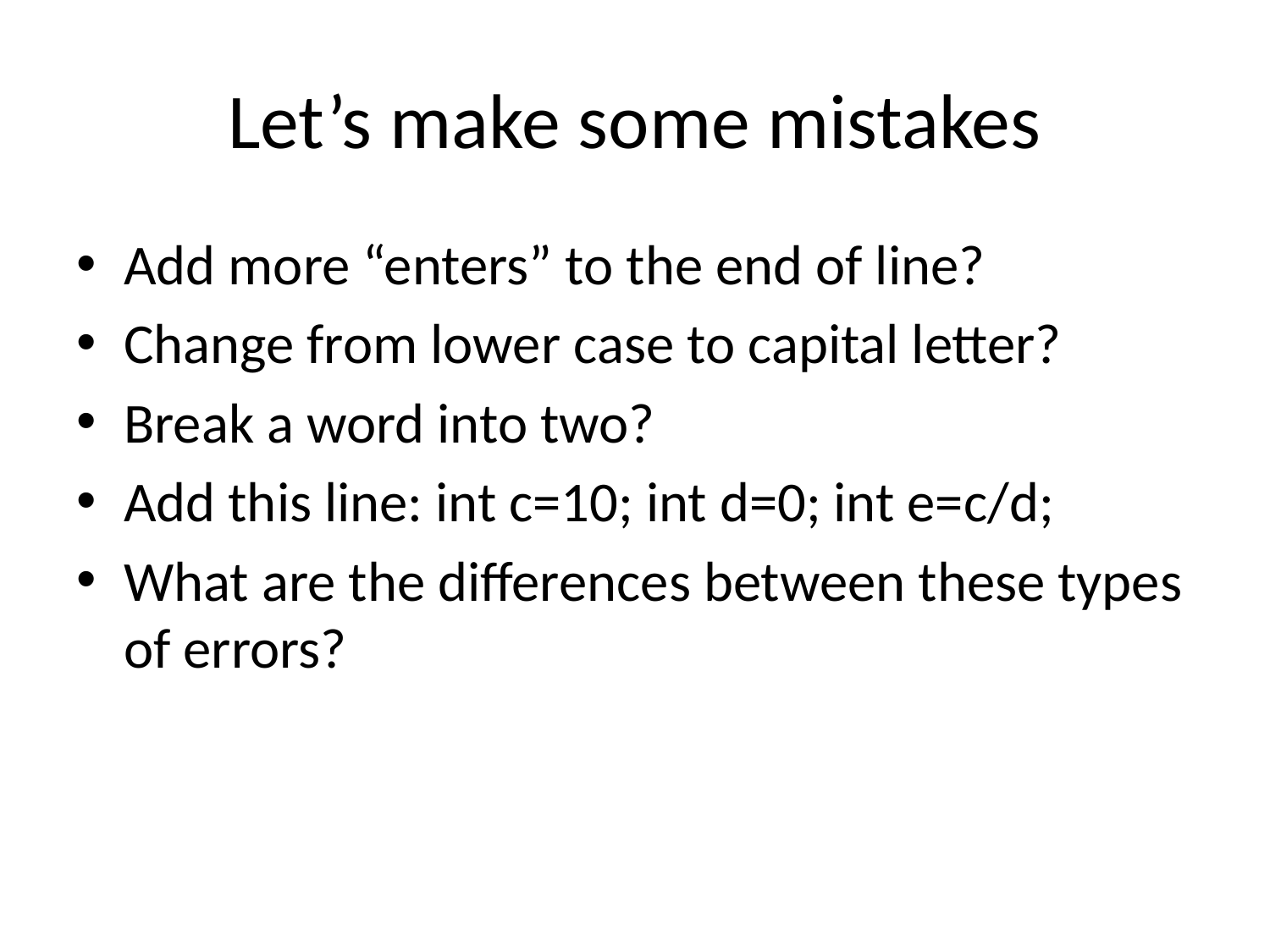

# Let’s make some mistakes
Add more “enters” to the end of line?
Change from lower case to capital letter?
Break a word into two?
Add this line: int c=10; int d=0; int e=c/d;
What are the differences between these types of errors?